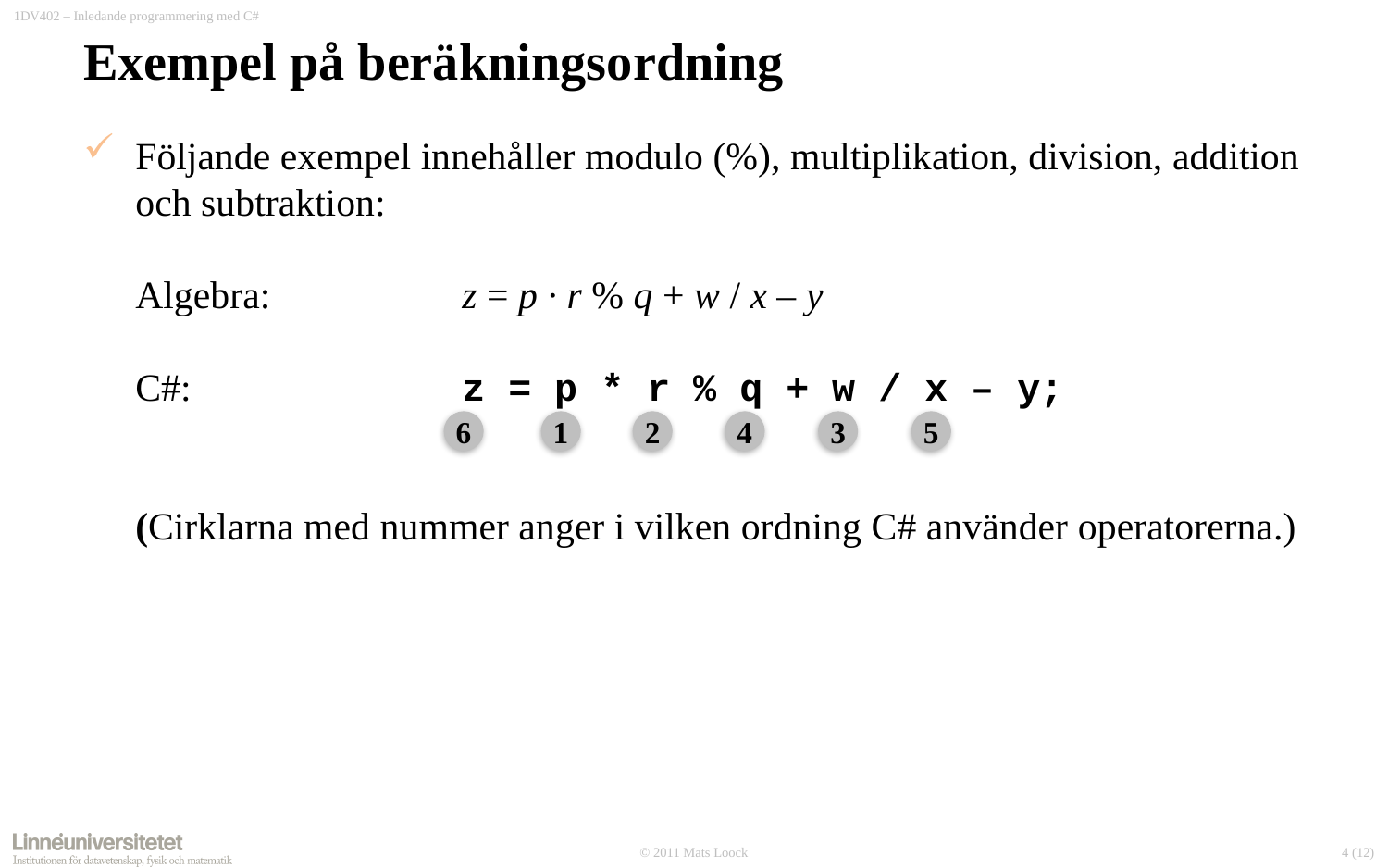

# Exempel på beräkningsordning
Följande exempel innehåller modulo (%), multiplikation, division, addition och subtraktion:
Algebra:	z = p ∙ r % q + w / x – y
C#:	z = p * r % q + w / x – y;
(Cirklarna med nummer anger i vilken ordning C# använder operatorerna.)
6
1
2
4
3
5